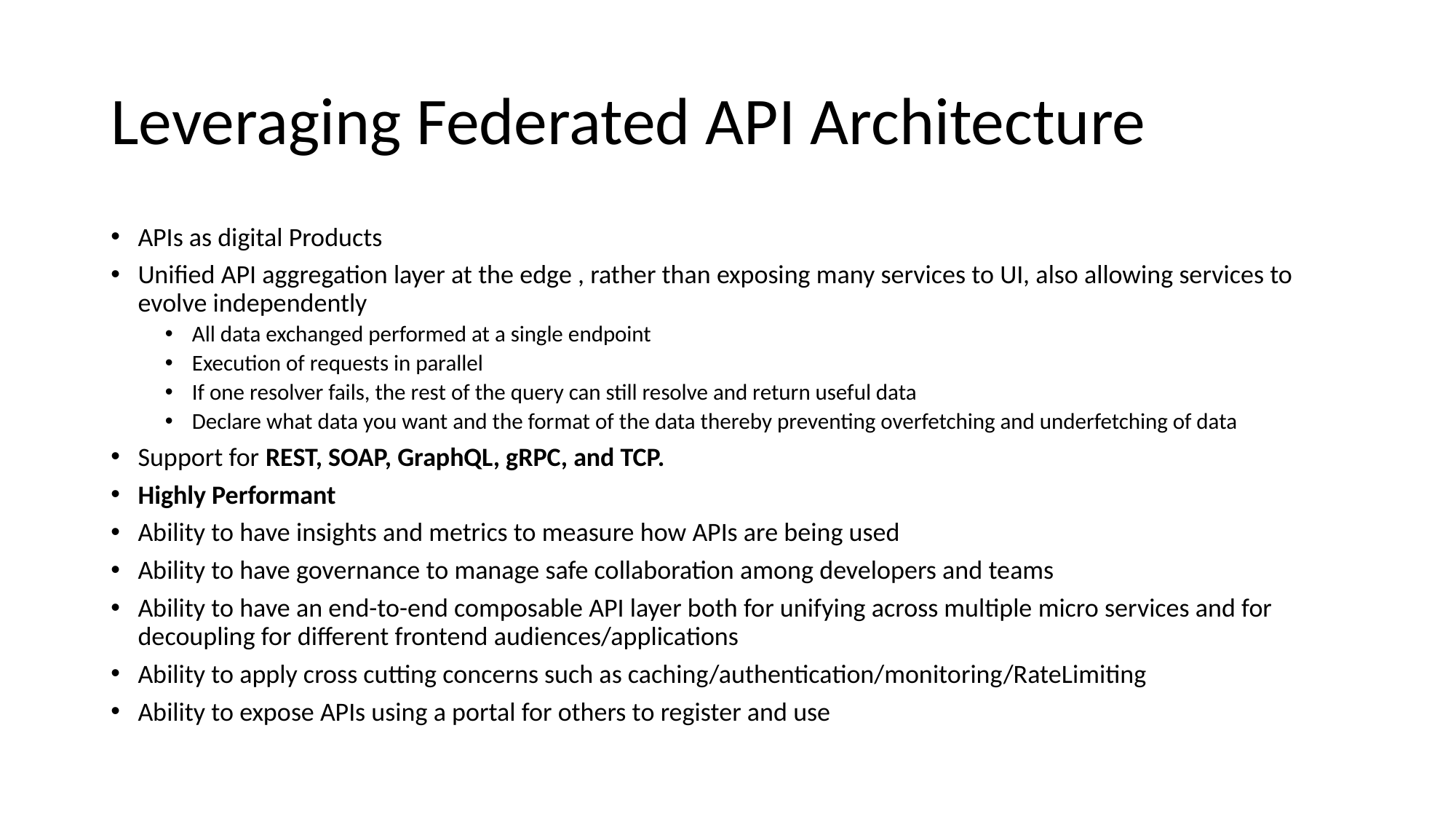

# Leveraging Federated API Architecture
APIs as digital Products
Unified API aggregation layer at the edge , rather than exposing many services to UI, also allowing services to evolve independently
All data exchanged performed at a single endpoint
Execution of requests in parallel
If one resolver fails, the rest of the query can still resolve and return useful data
Declare what data you want and the format of the data thereby preventing overfetching and underfetching of data
Support for REST, SOAP, GraphQL, gRPC, and TCP.
Highly Performant
Ability to have insights and metrics to measure how APIs are being used
Ability to have governance to manage safe collaboration among developers and teams
Ability to have an end-to-end composable API layer both for unifying across multiple micro services and for decoupling for different frontend audiences/applications
Ability to apply cross cutting concerns such as caching/authentication/monitoring/RateLimiting
Ability to expose APIs using a portal for others to register and use